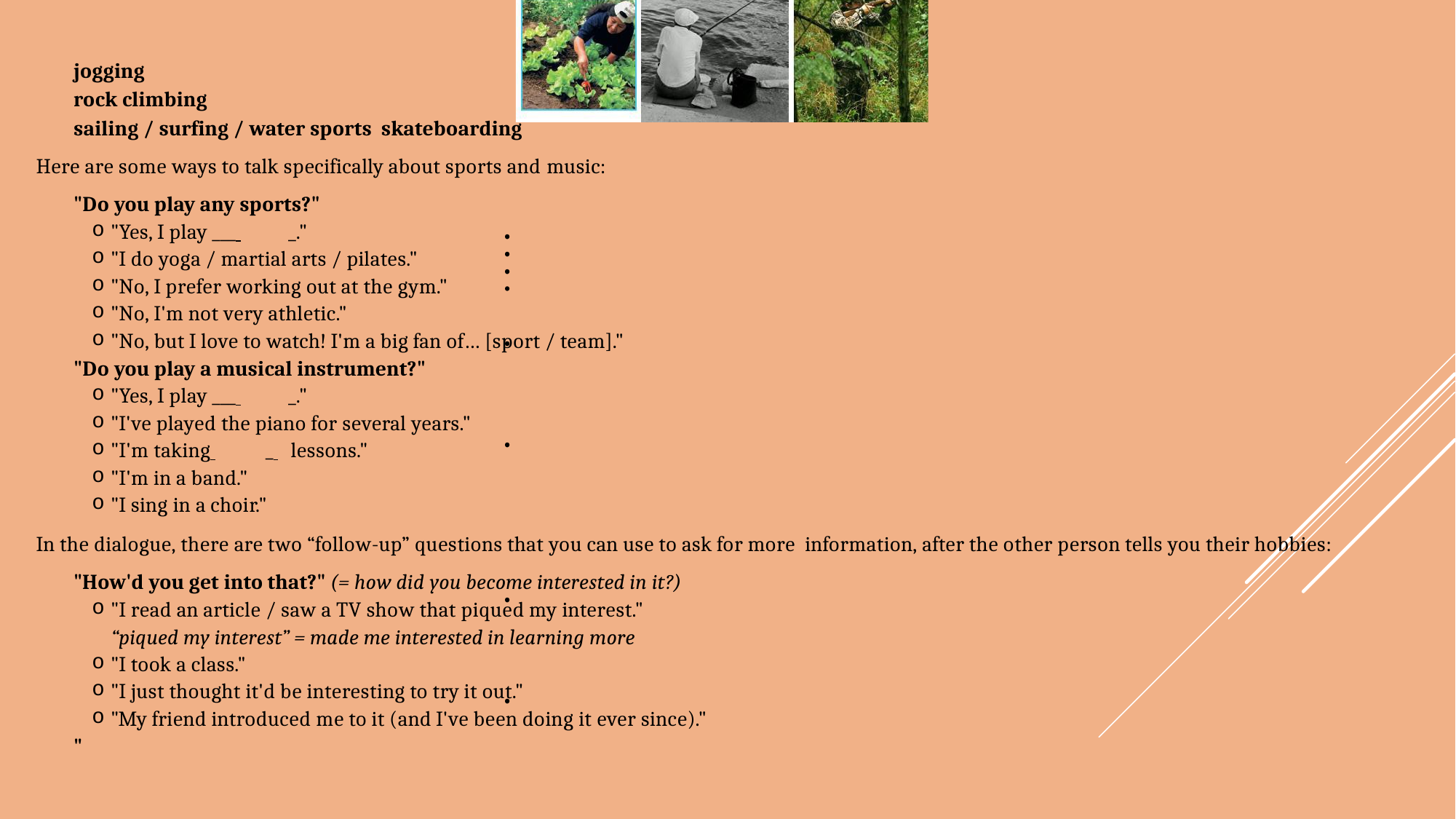

jogging
rock climbing
sailing / surfing / water sports  skateboarding
Here are some ways to talk specifically about sports and music:
"Do you play any sports?"
"Yes, I play ___ 	_."
"I do yoga / martial arts / pilates."
"No, I prefer working out at the gym."
"No, I'm not very athletic."
"No, but I love to watch! I'm a big fan of… [sport / team]."
"Do you play a musical instrument?"
"Yes, I play ___ 	_."
"I've played the piano for several years."
"I'm taking 	_ 	lessons."
"I'm in a band."
"I sing in a choir."
In the dialogue, there are two “follow-up” questions that you can use to ask for more  information, after the other person tells you their hobbies:
"How'd you get into that?" (= how did you become interested in it?)
"I read an article / saw a TV show that piqued my interest."
“piqued my interest” = made me interested in learning more
"I took a class."
"I just thought it'd be interesting to try it out."
"My friend introduced me to it (and I've been doing it ever since)."
"